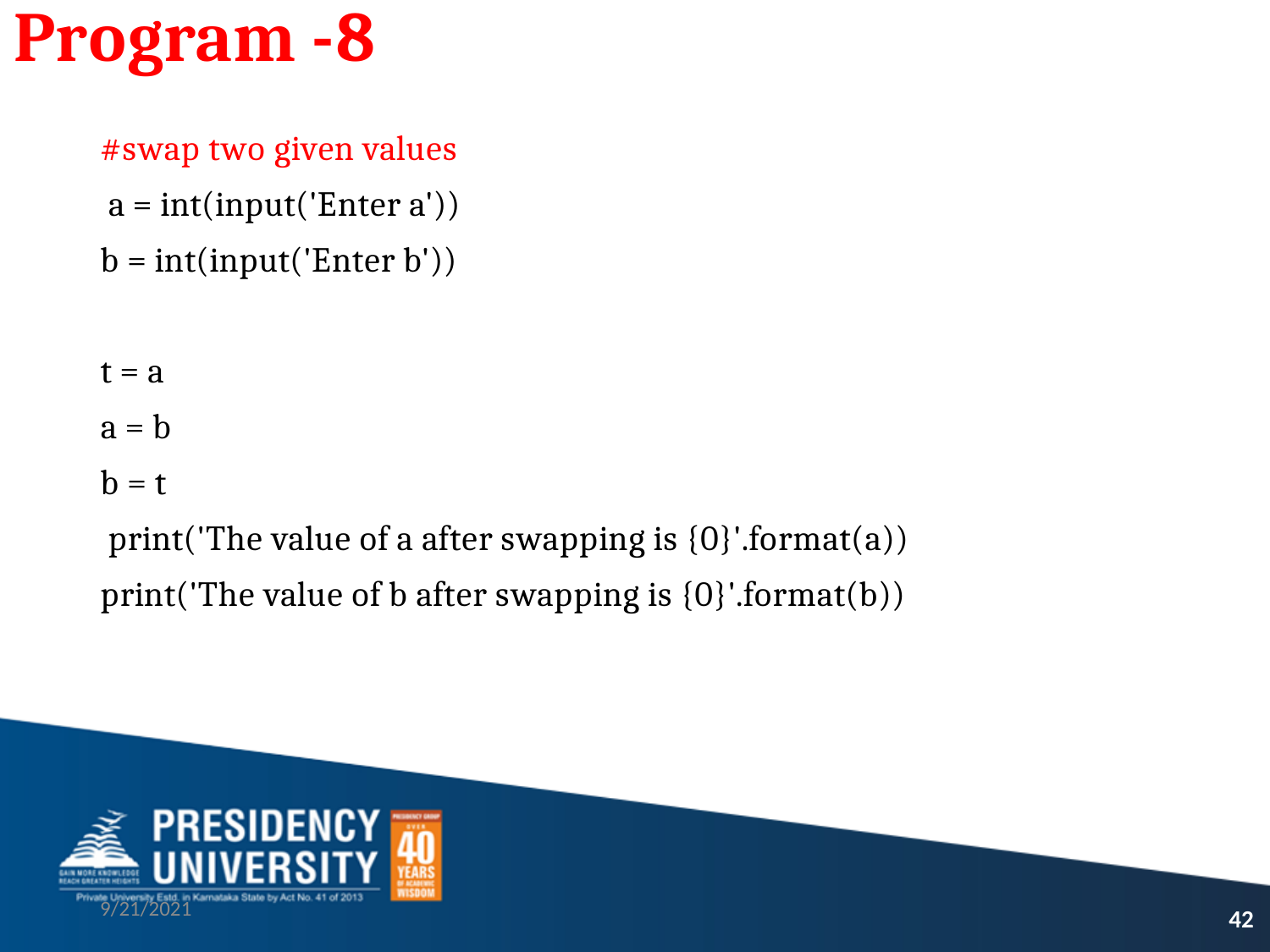

# Program -8
#swap two given values
 a = int(input('Enter a'))
b = int(input('Enter b'))

t = a
a = b
b = t
 print('The value of a after swapping is {0}'.format(a))
print('The value of b after swapping is {0}'.format(b))

9/21/2021
42